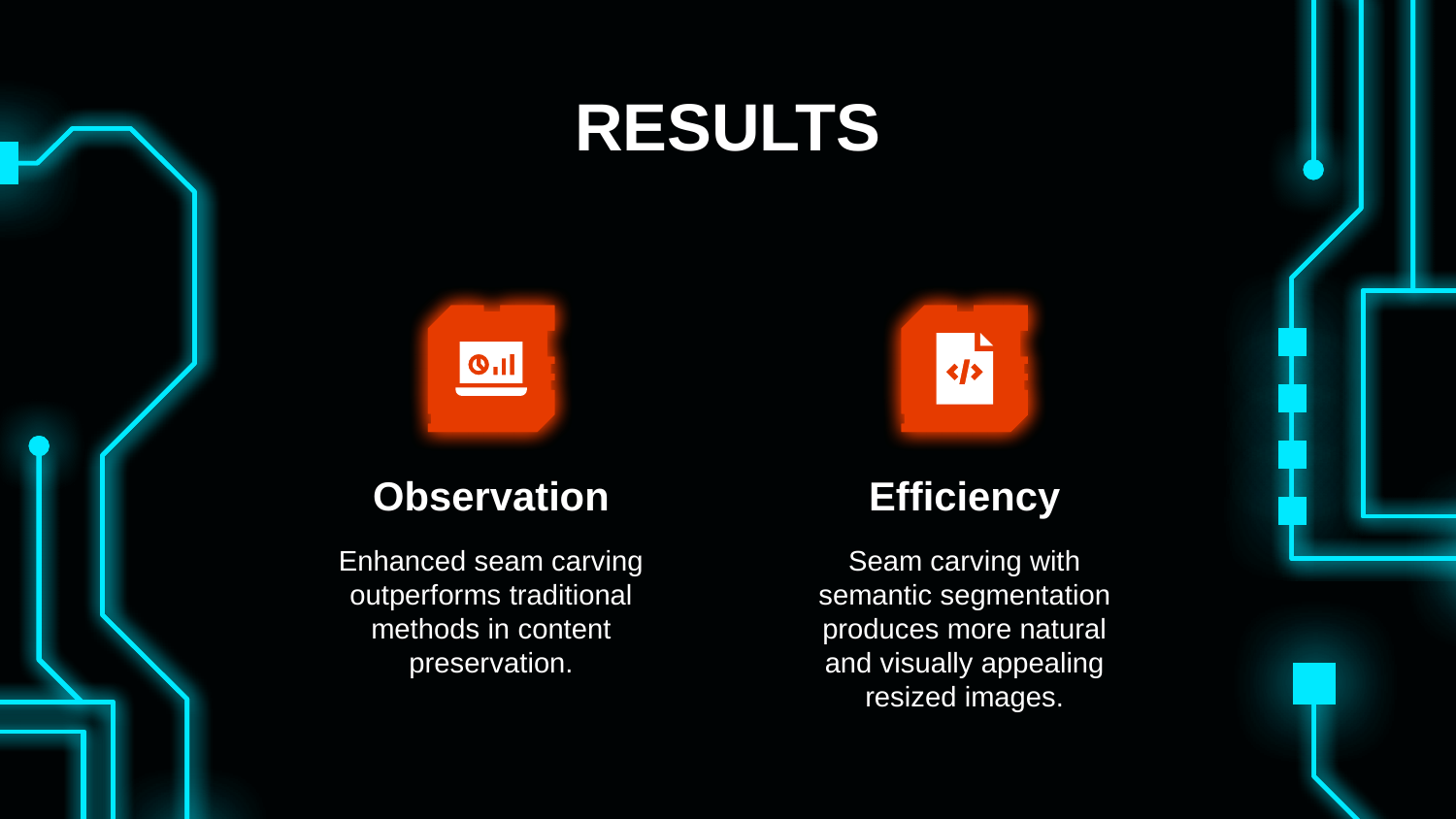

# RESULTS

Observation
Efficiency
Enhanced seam carving outperforms traditional methods in content preservation.
Seam carving with semantic segmentation produces more natural and visually appealing resized images.